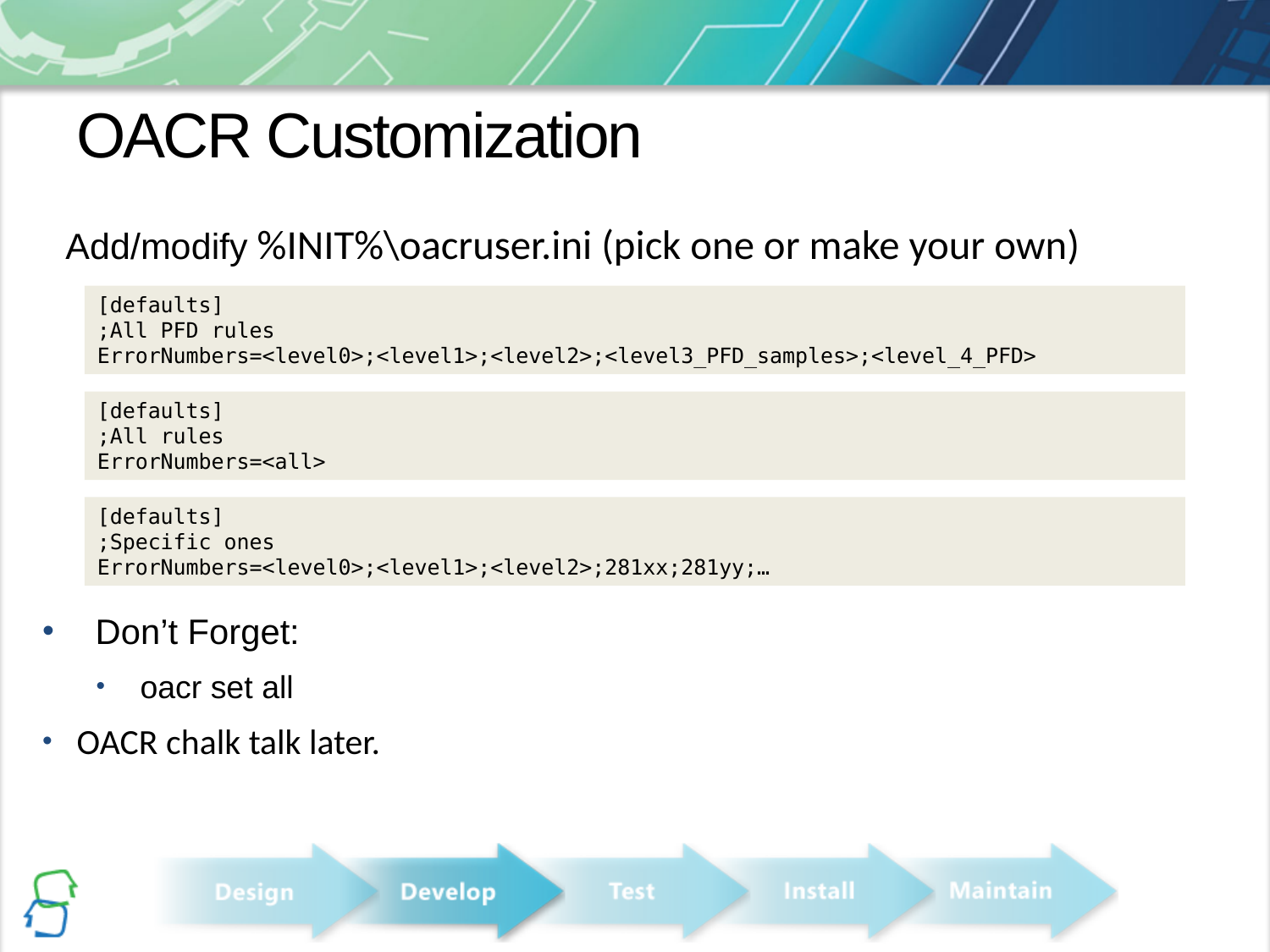

# OACR Customization
Add/modify %INIT%\oacruser.ini (pick one or make your own)
[defaults]
;All PFD rules
ErrorNumbers=<level0>;<level1>;<level2>;<level3_PFD_samples>;<level_4_PFD>
[defaults]
;All rules
ErrorNumbers=<all>
[defaults]
;Specific ones
ErrorNumbers=<level0>;<level1>;<level2>;281xx;281yy;…
Don’t Forget:
oacr set all
OACR chalk talk later.